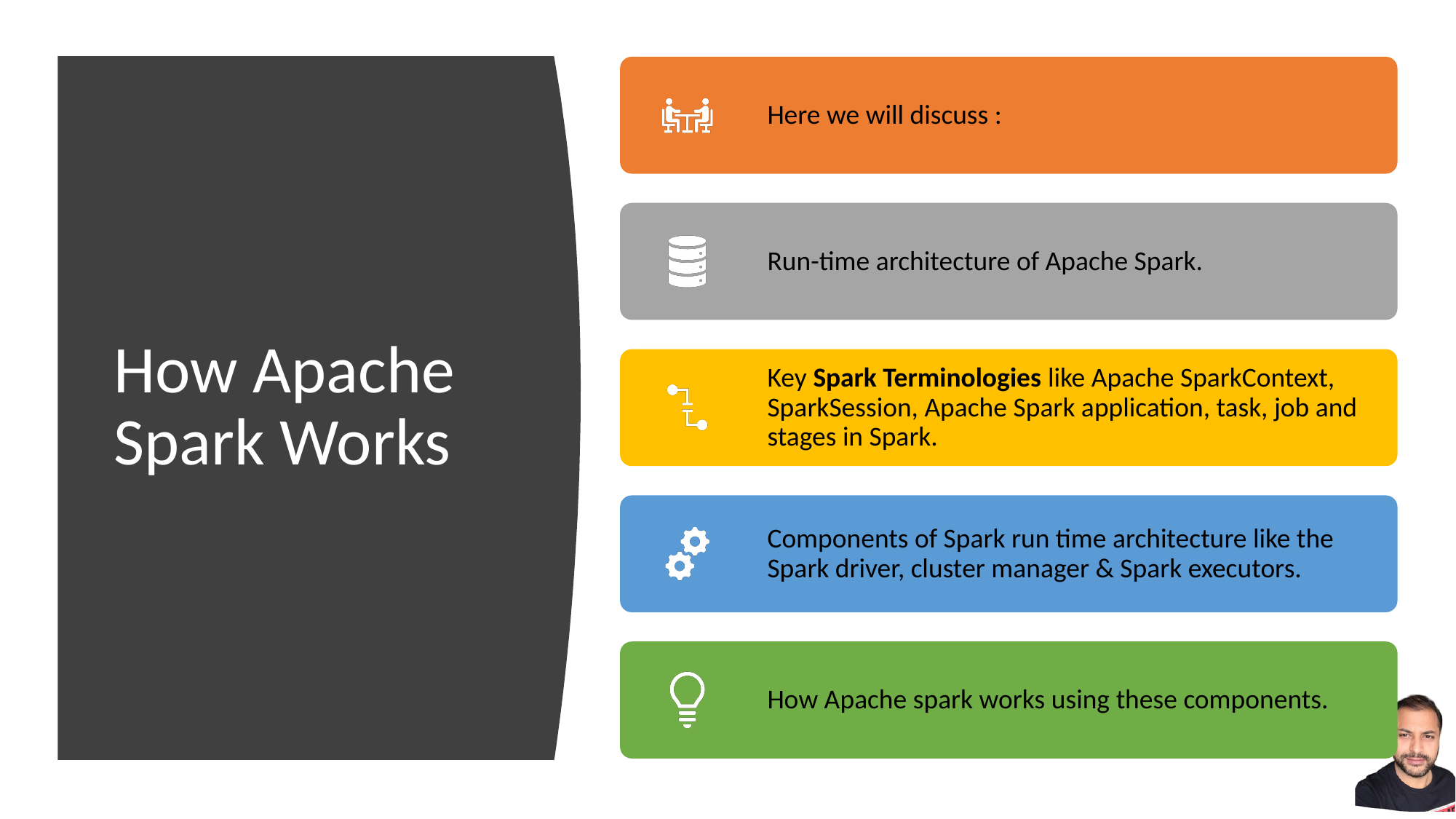

Here we will discuss :
Run-time architecture of Apache Spark.
Key Spark Terminologies like Apache SparkContext, SparkSession, Apache Spark application, task, job and stages in Spark.
Components of Spark run time architecture like the Spark driver, cluster manager & Spark executors.
How Apache spark works using these components.

# How Apache Spark Works